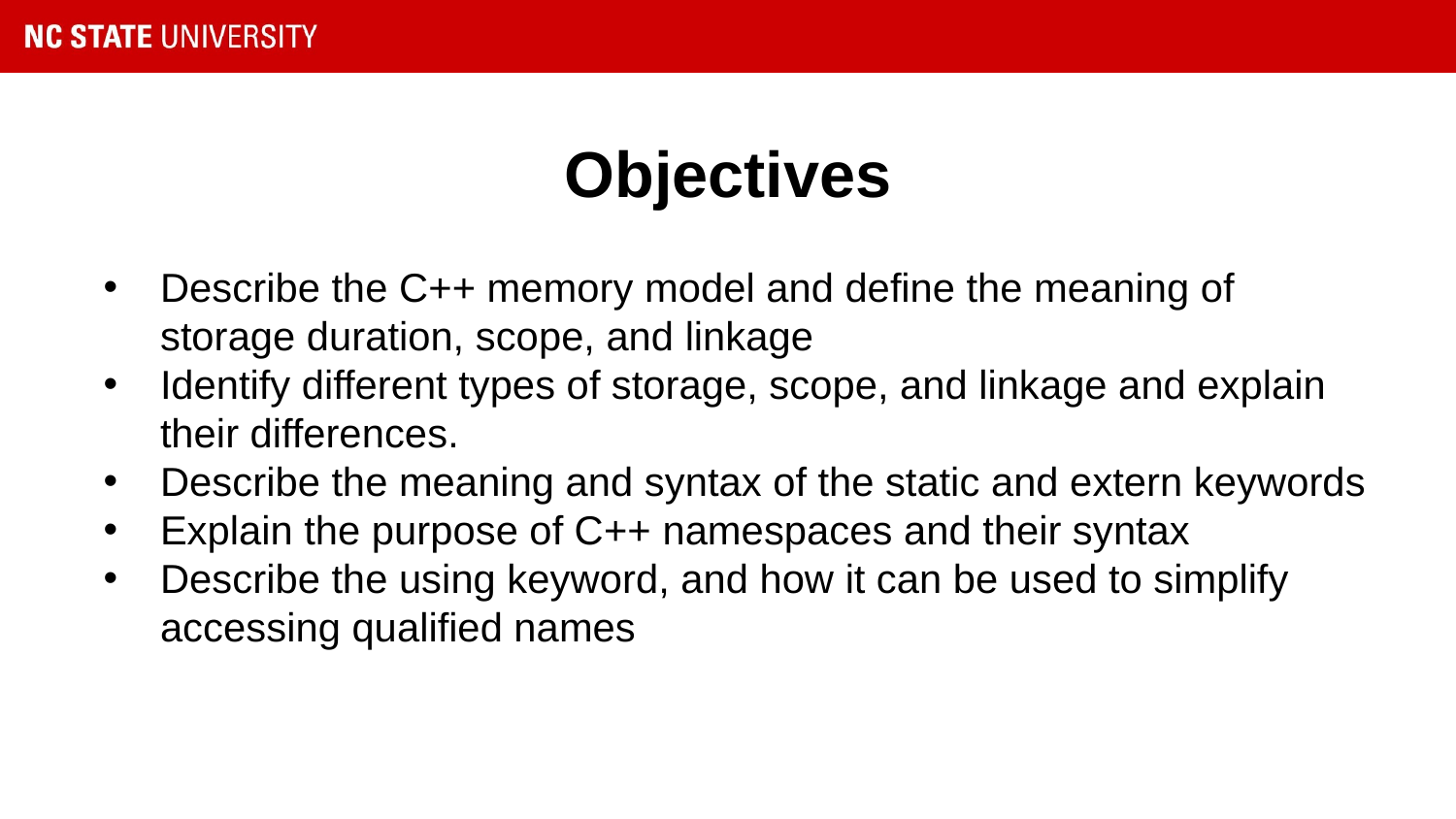

# Objectives
Describe the C++ memory model and define the meaning of storage duration, scope, and linkage
Identify different types of storage, scope, and linkage and explain their differences.
Describe the meaning and syntax of the static and extern keywords
Explain the purpose of C++ namespaces and their syntax
Describe the using keyword, and how it can be used to simplify accessing qualified names